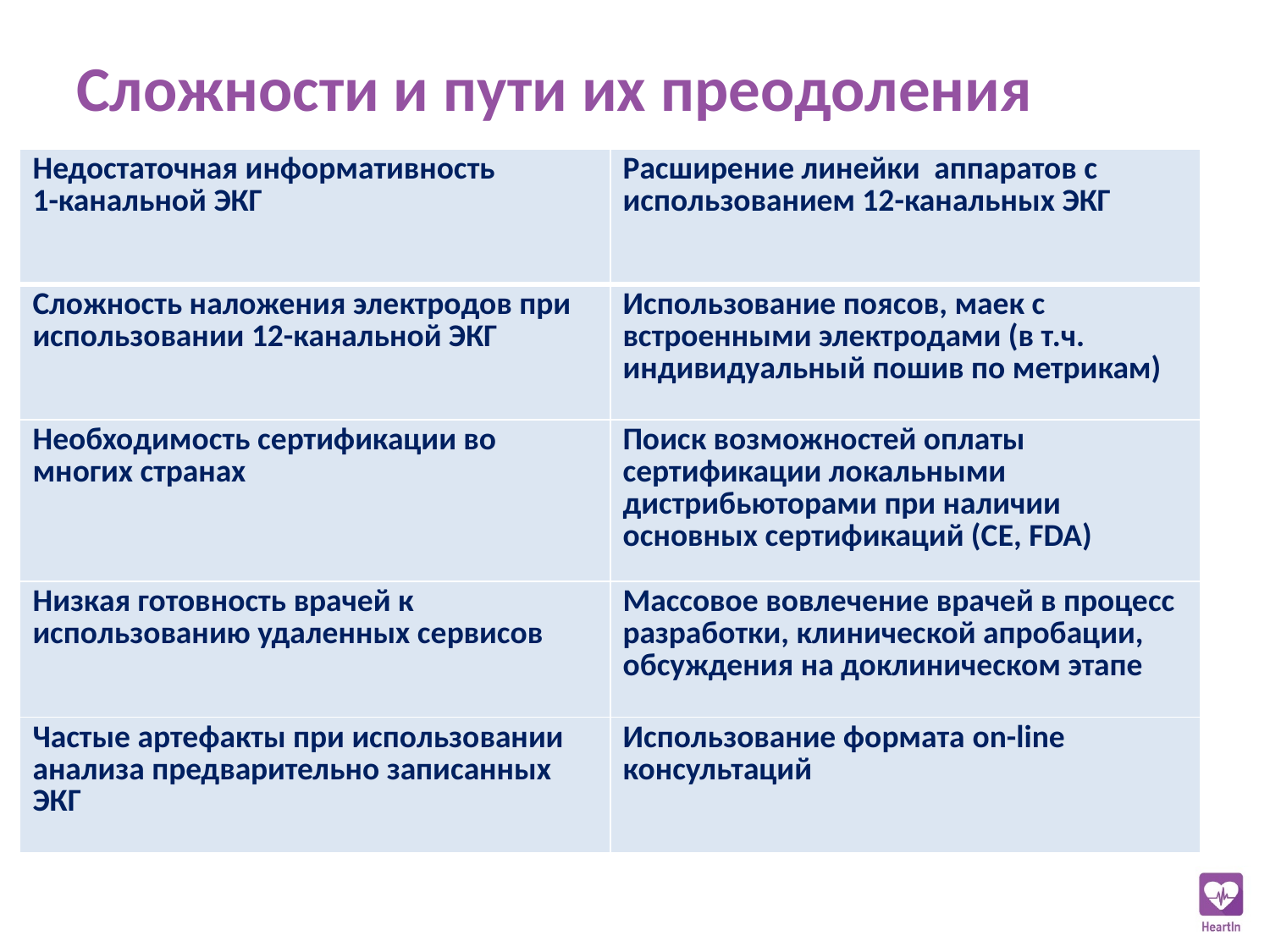

# Сложности и пути их преодоления
| Недостаточная информативность 1-канальной ЭКГ | Расширение линейки аппаратов с использованием 12-канальных ЭКГ |
| --- | --- |
| Сложность наложения электродов при использовании 12-канальной ЭКГ | Использование поясов, маек с встроенными электродами (в т.ч. индивидуальный пошив по метрикам) |
| Необходимость сертификации во многих странах | Поиск возможностей оплаты сертификации локальными дистрибьюторами при наличии основных сертификаций (СE, FDA) |
| Низкая готовность врачей к использованию удаленных сервисов | Массовое вовлечение врачей в процесс разработки, клинической апробации, обсуждения на доклиническом этапе |
| Частые артефакты при использовании анализа предварительно записанных ЭКГ | Использование формата on-line консультаций |